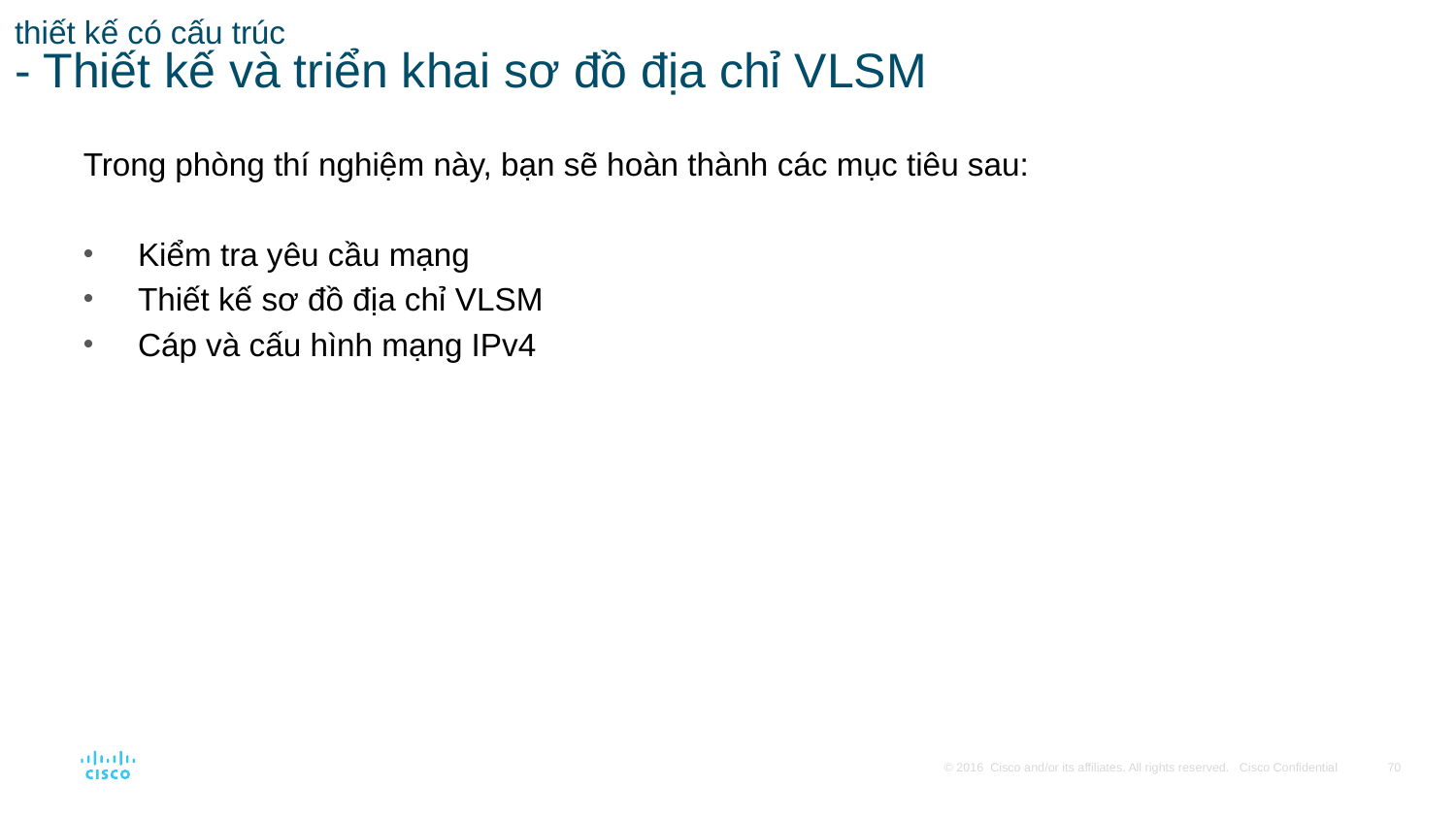

# thiết kế có cấu trúc - Thiết kế và triển khai sơ đồ địa chỉ VLSM
Trong phòng thí nghiệm này, bạn sẽ hoàn thành các mục tiêu sau:

Kiểm tra yêu cầu mạng
Thiết kế sơ đồ địa chỉ VLSM
Cáp và cấu hình mạng IPv4